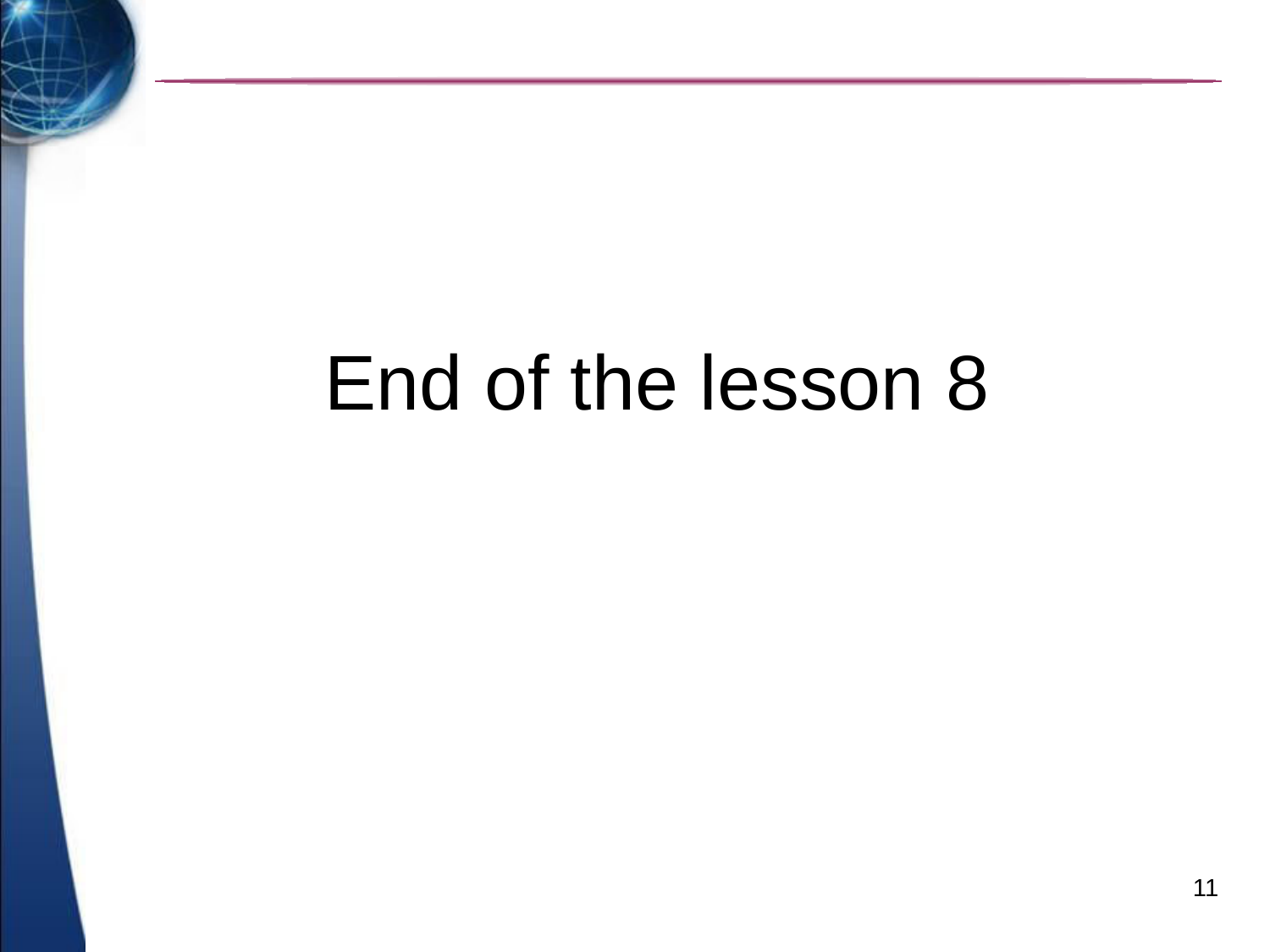

# End of the lesson 8
11